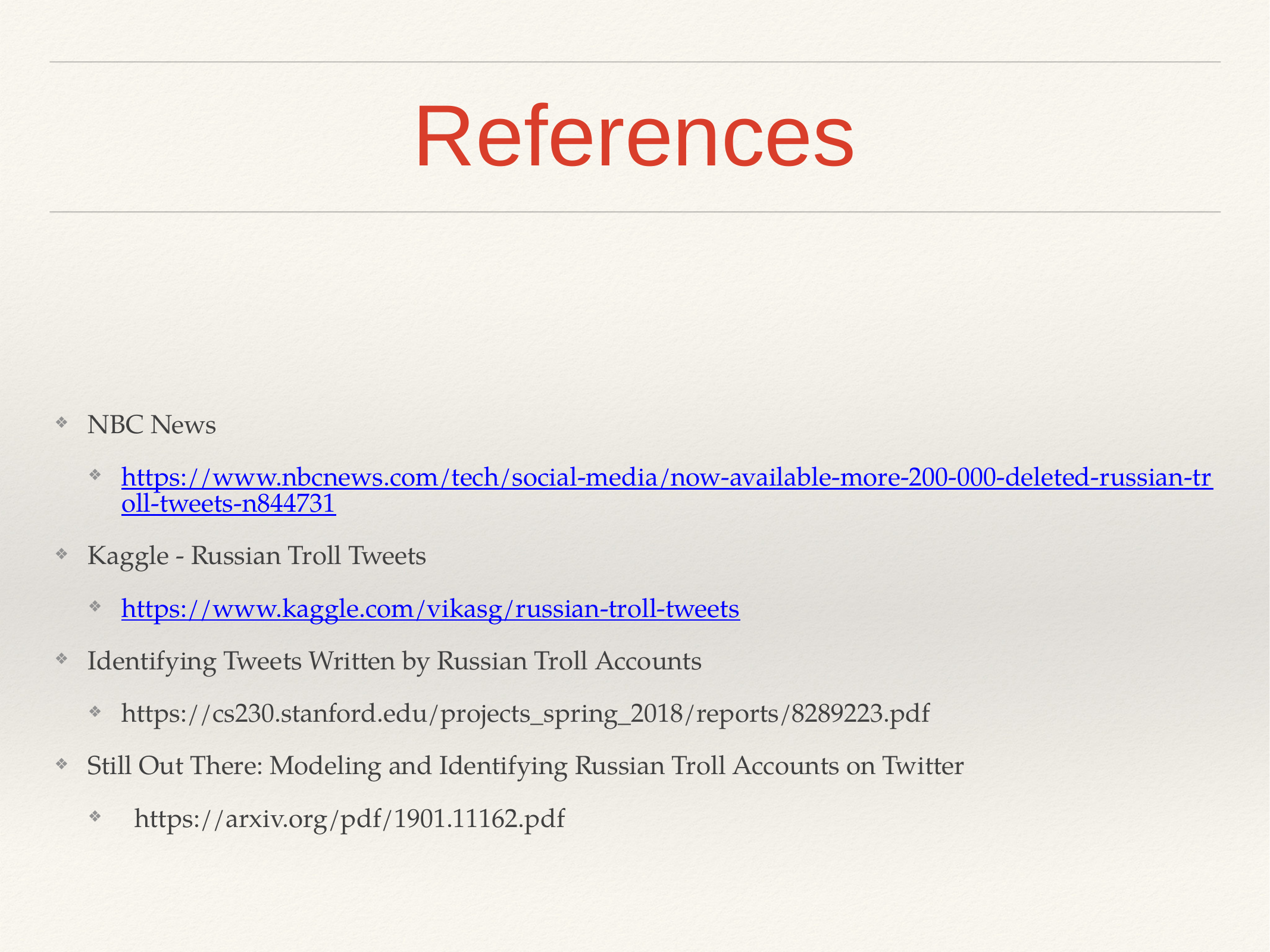

# References

NBC News
https://www.nbcnews.com/tech/social-media/now-available-more-200-000-deleted-russian-troll-tweets-n844731
Kaggle - Russian Troll Tweets
https://www.kaggle.com/vikasg/russian-troll-tweets
Identifying Tweets Written by Russian Troll Accounts
https://cs230.stanford.edu/projects_spring_2018/reports/8289223.pdf
Still Out There: Modeling and Identifying Russian Troll Accounts on Twitter
  https://arxiv.org/pdf/1901.11162.pdf